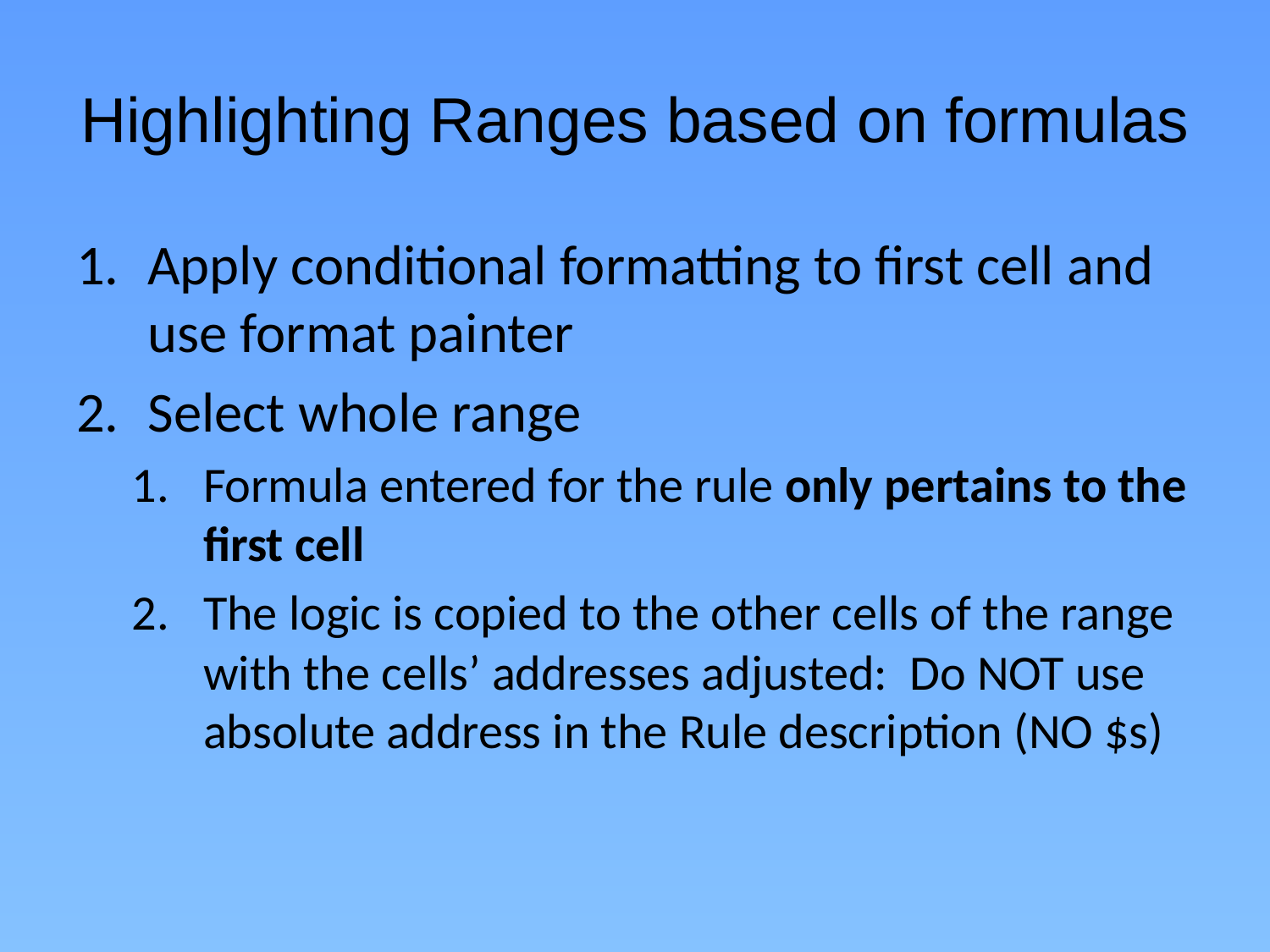

# Highlighting Ranges based on formulas
Apply conditional formatting to first cell and use format painter
Select whole range
Formula entered for the rule only pertains to the first cell
The logic is copied to the other cells of the range with the cells’ addresses adjusted:  Do NOT use absolute address in the Rule description (NO $s)